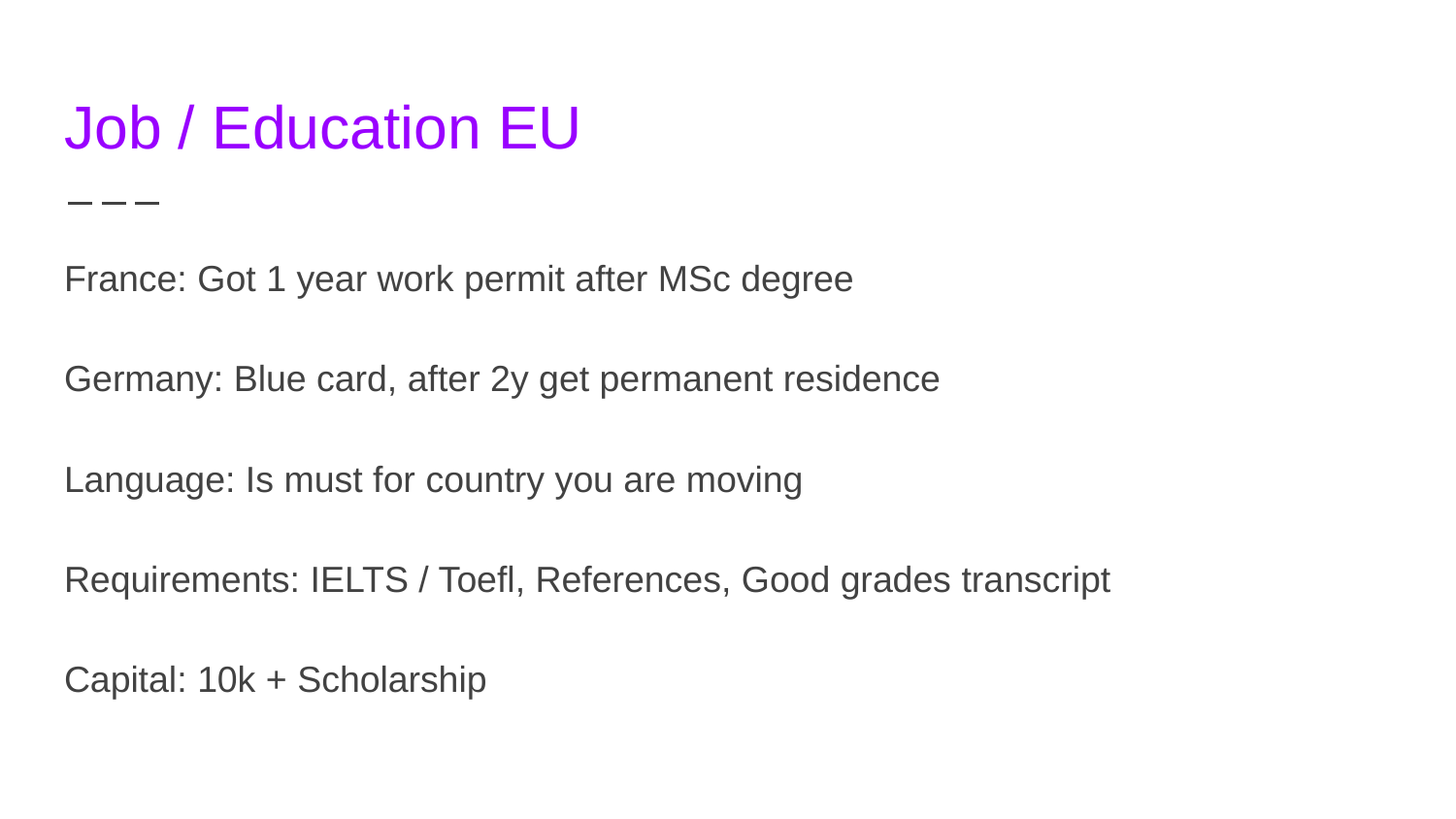

# Job / Education EU
France: Got 1 year work permit after MSc degree

Germany: Blue card, after 2y get permanent residence

Language: Is must for country you are moving

Requirements: IELTS / Toefl, References, Good grades transcript

Capital: 10k + Scholarship